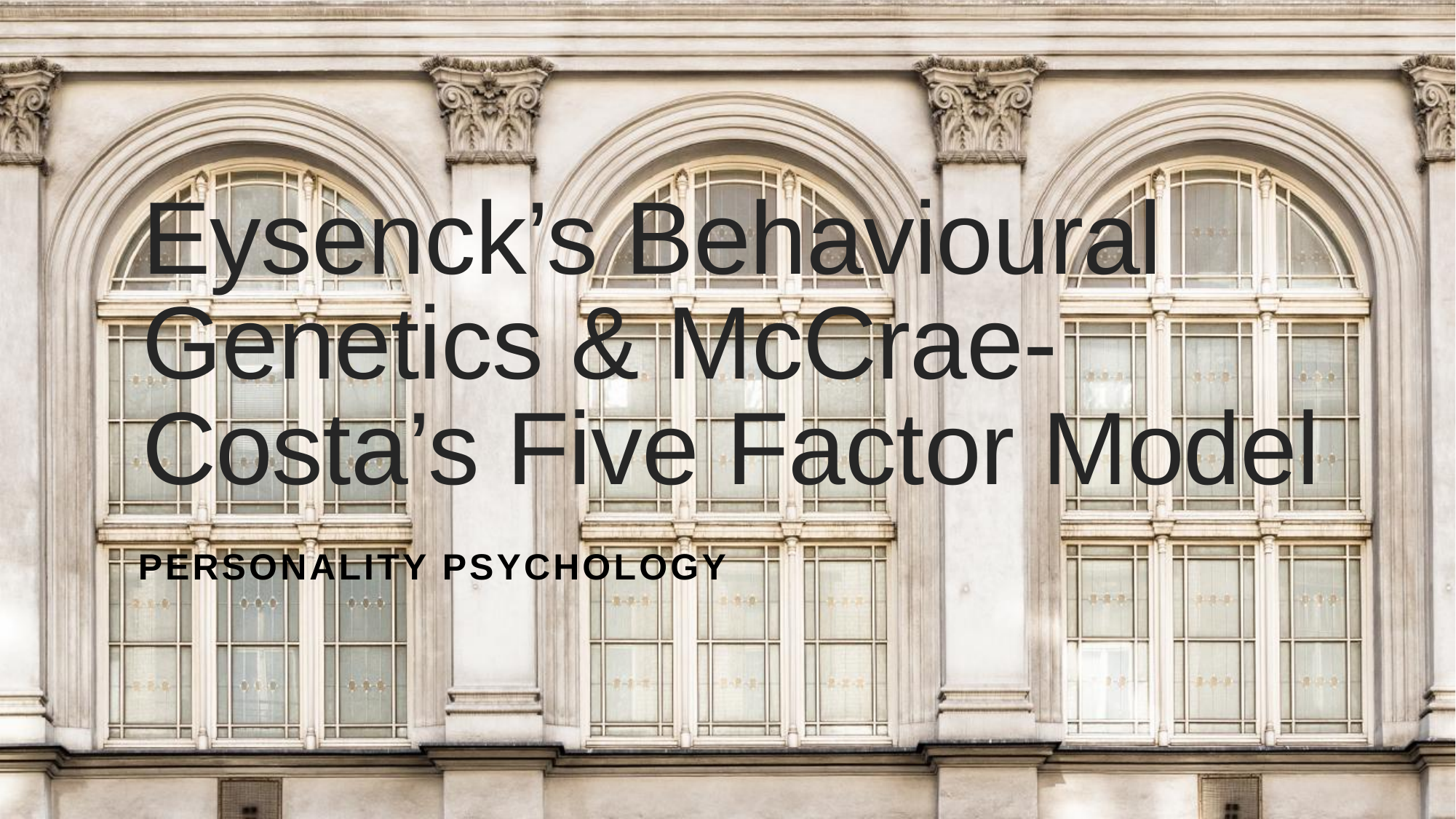

# Eysenck’s Behavioural Genetics & McCrae-Costa’s Five Factor Model
Personality Psychology